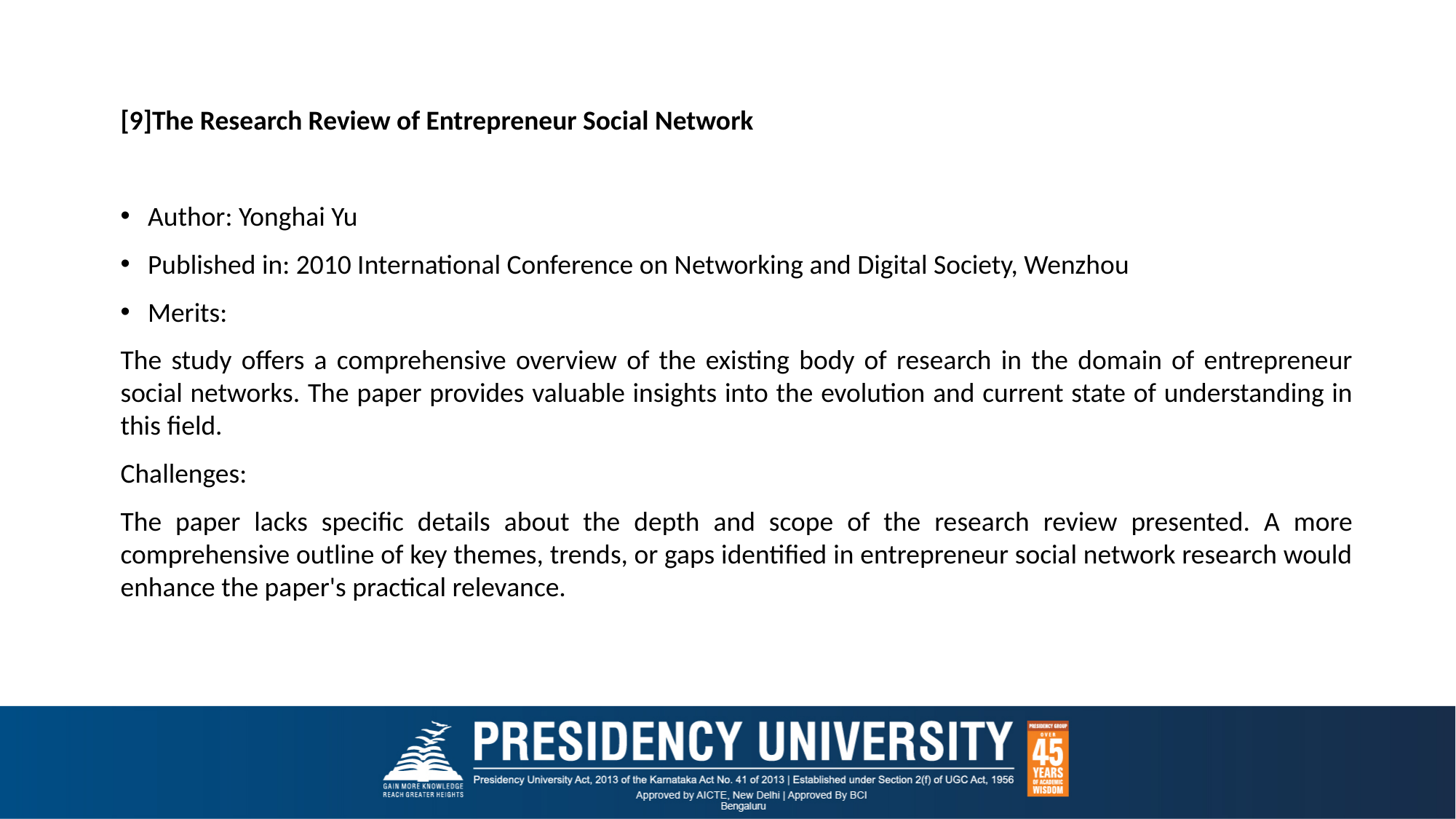

[9]The Research Review of Entrepreneur Social Network

Author: Yonghai Yu
Published in: 2010 International Conference on Networking and Digital Society, Wenzhou
Merits:
The study offers a comprehensive overview of the existing body of research in the domain of entrepreneur social networks. The paper provides valuable insights into the evolution and current state of understanding in this field.
Challenges:
The paper lacks specific details about the depth and scope of the research review presented. A more comprehensive outline of key themes, trends, or gaps identified in entrepreneur social network research would enhance the paper's practical relevance.